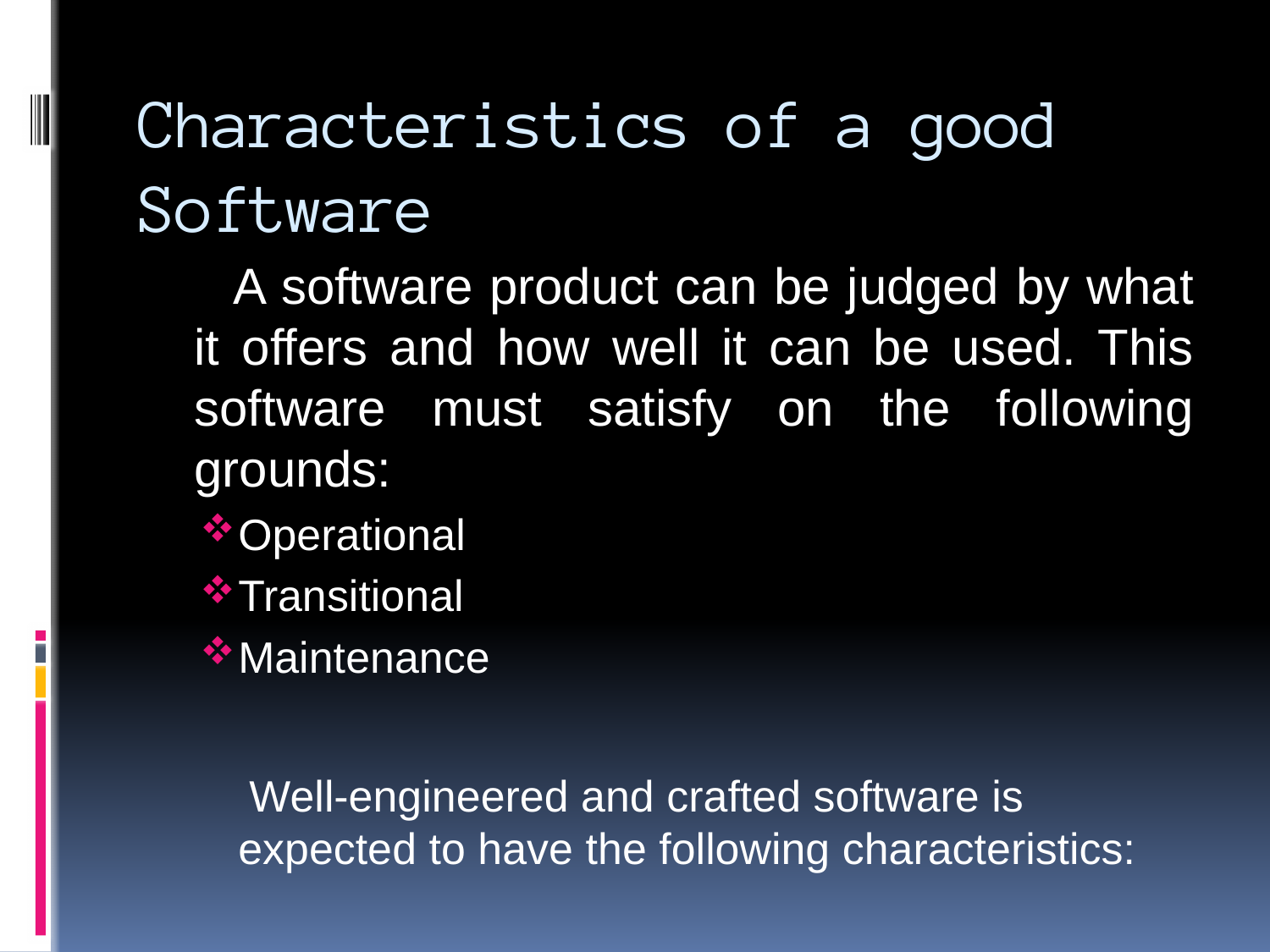

# Characteristics of a good Software
     A software product can be judged by what it offers and how well it can be used. This software must satisfy on the following grounds:
Operational
Transitional
Maintenance

    Well-engineered and crafted software is expected to have the following characteristics: